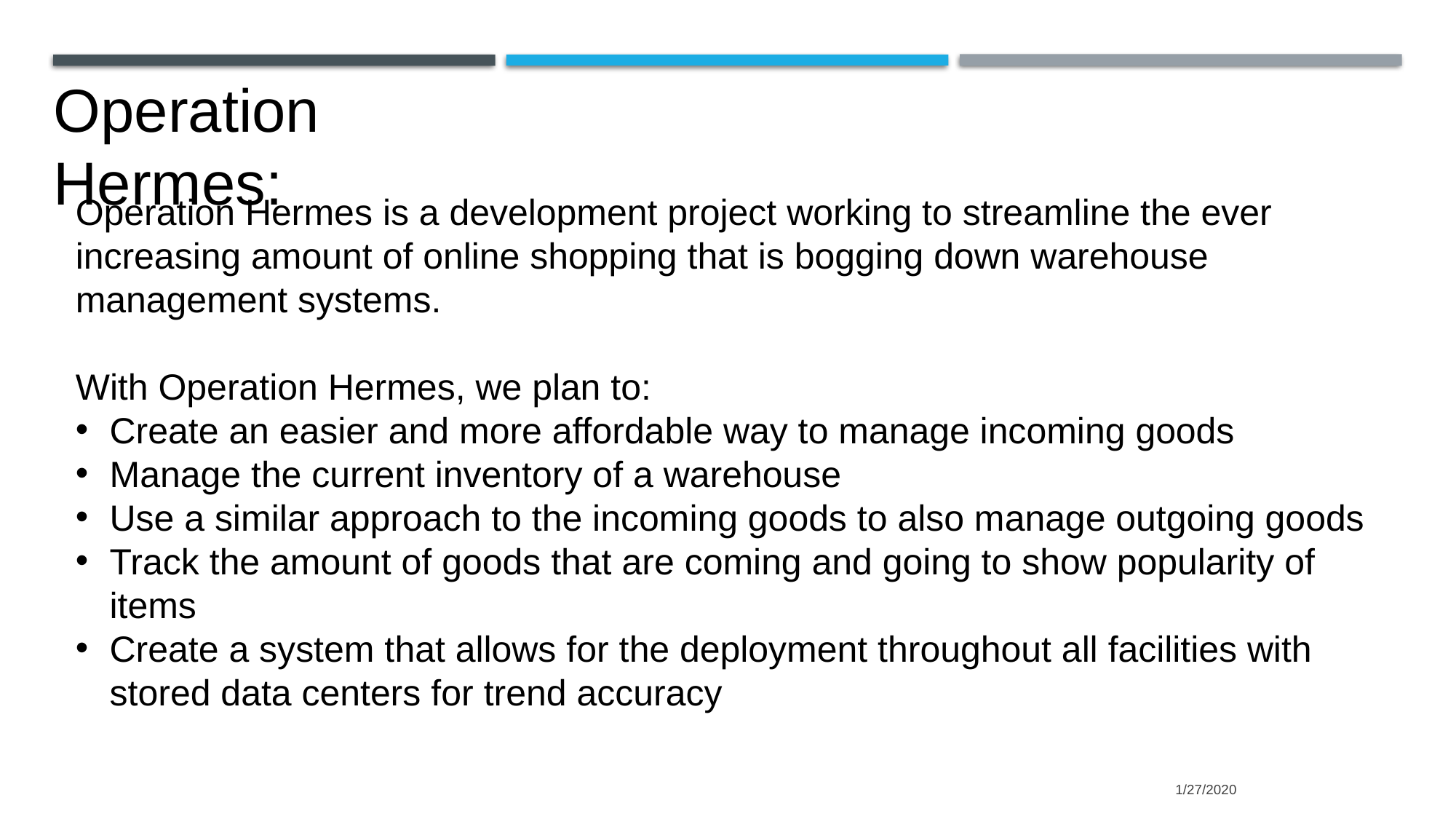

Operation Hermes:
Operation Hermes is a development project working to streamline the ever increasing amount of online shopping that is bogging down warehouse management systems.

With Operation Hermes, we plan to:
Create an easier and more affordable way to manage incoming goods
Manage the current inventory of a warehouse
Use a similar approach to the incoming goods to also manage outgoing goods
Track the amount of goods that are coming and going to show popularity of items
Create a system that allows for the deployment throughout all facilities with stored data centers for trend accuracy
1/27/2020